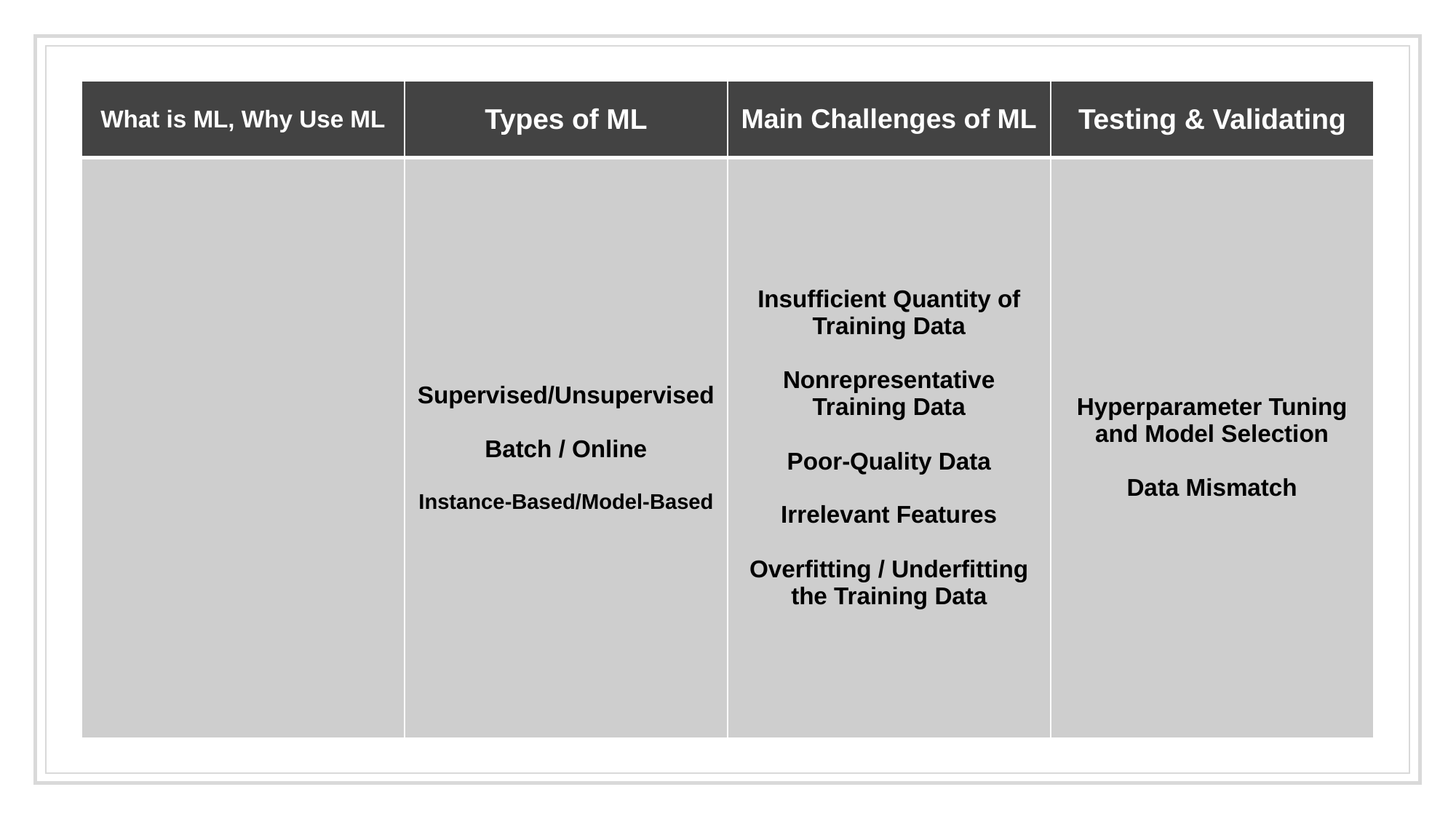

| What is ML, Why Use ML | Types of ML | Main Challenges of ML | Testing & Validating |
| --- | --- | --- | --- |
|  | Supervised/Unsupervised Batch / Online Instance-Based/Model-Based | Insufficient Quantity of Training Data Nonrepresentative Training Data Poor-Quality Data Irrelevant Features Overfitting / Underfitting the Training Data | Hyperparameter Tuning and Model Selection Data Mismatch |